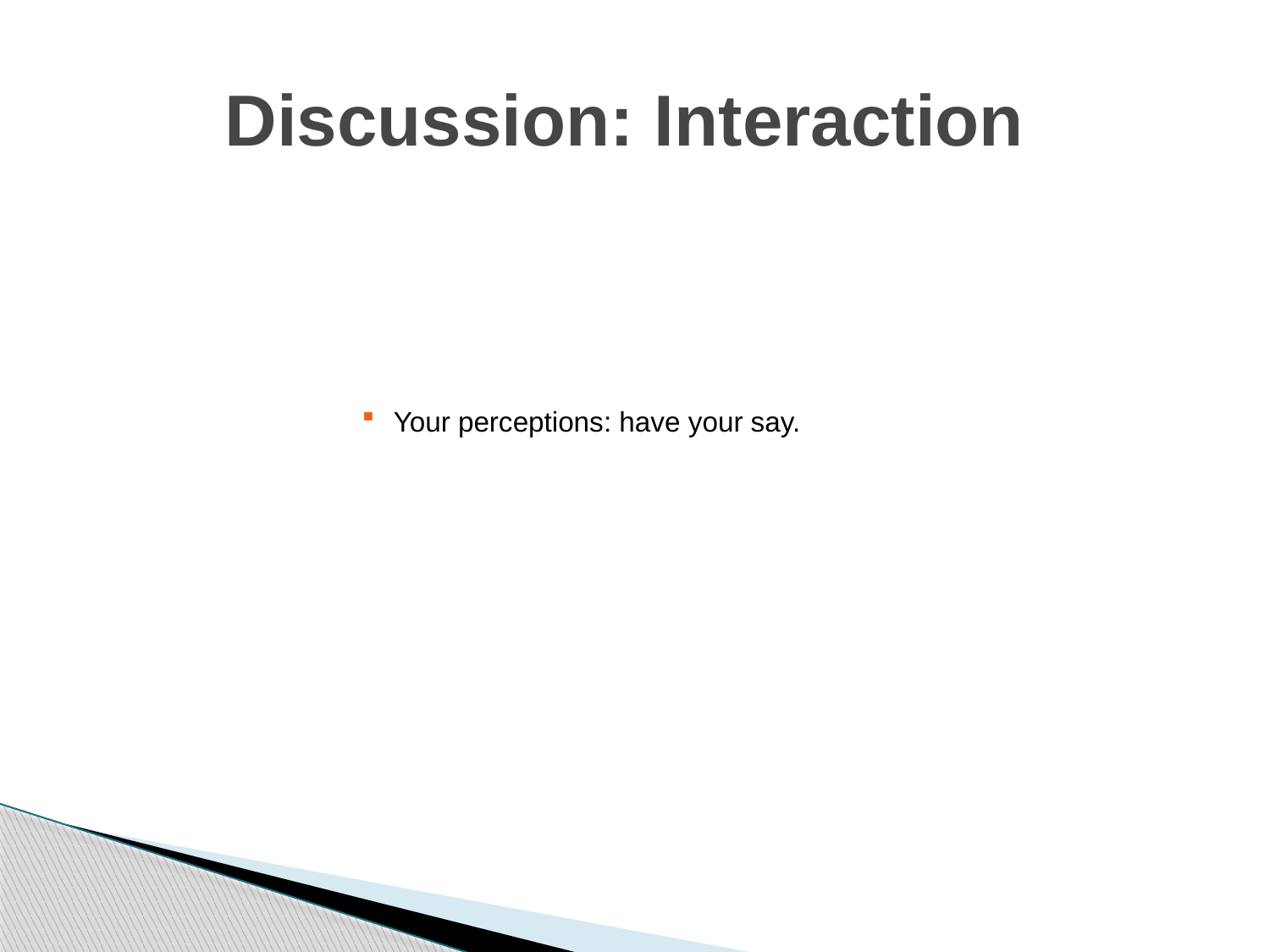

# Discussion: Interaction

Your perceptions: have your say.